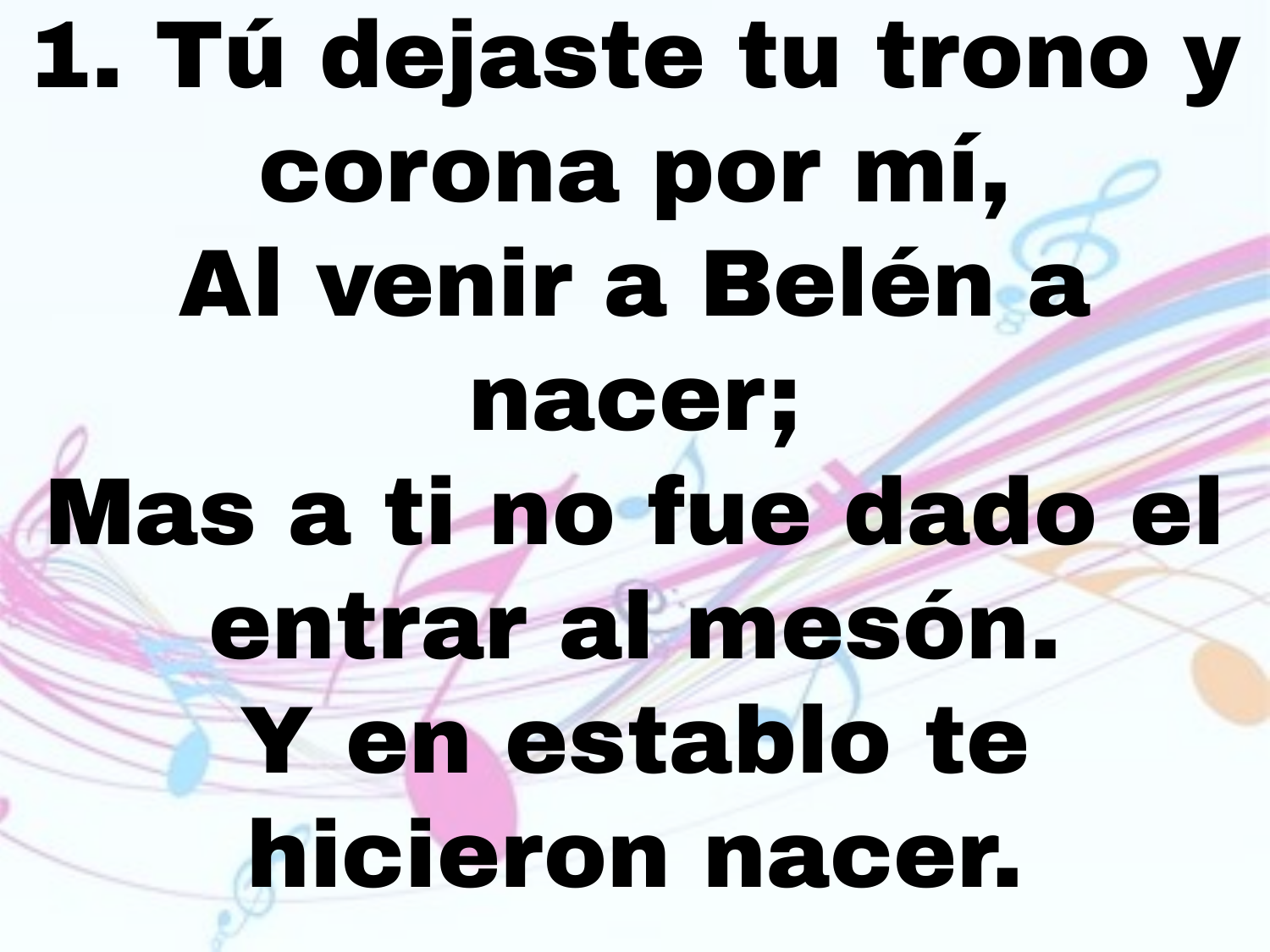

1. Tú dejaste tu trono y corona por mí,
Al venir a Belén a nacer;
Mas a ti no fue dado el entrar al mesón.
Y en establo te hicieron nacer.